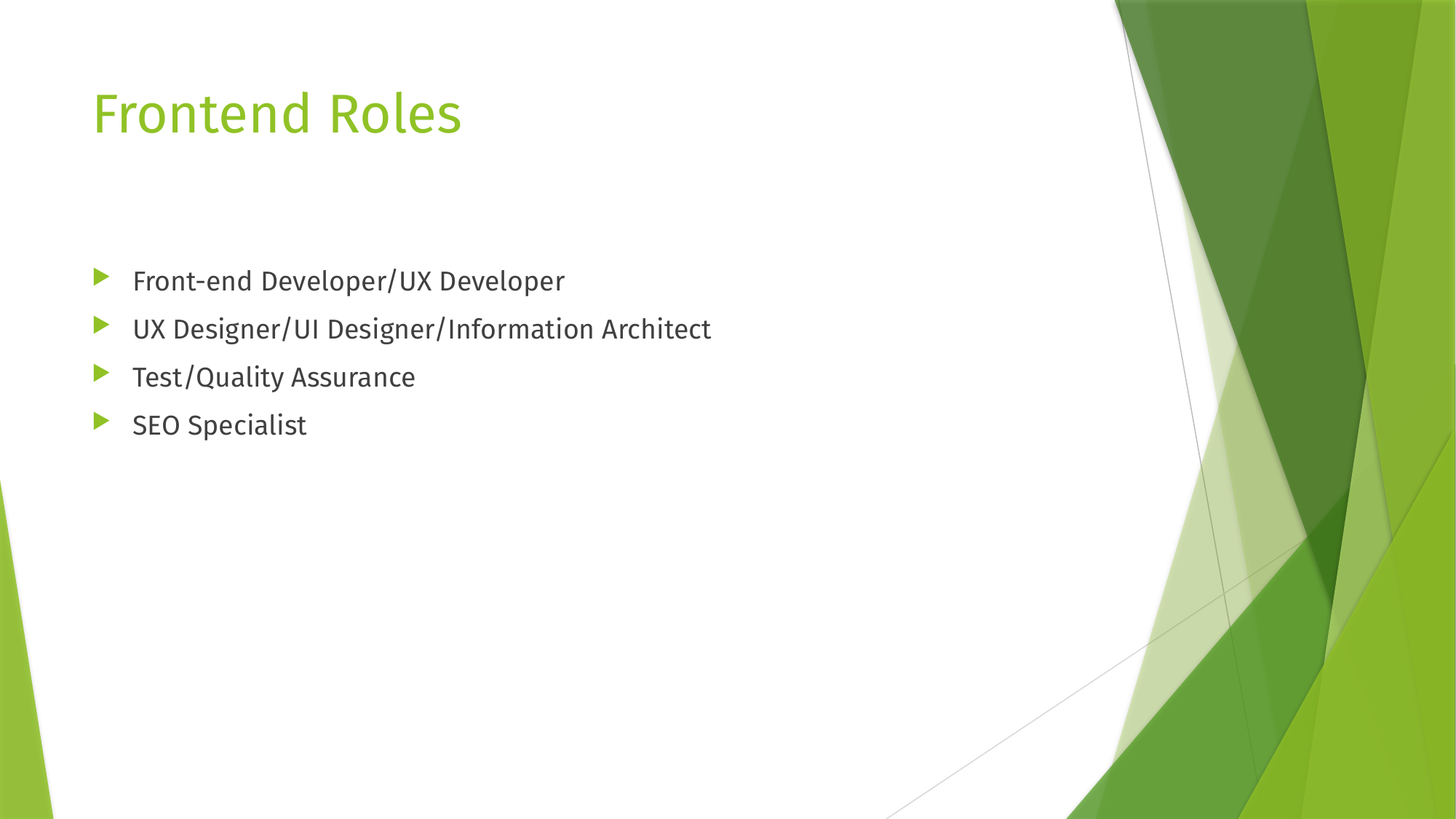

# Frontend Roles
Front-end Developer/UX Developer
UX Designer/UI Designer/Information Architect
Test/Quality Assurance
SEO Specialist